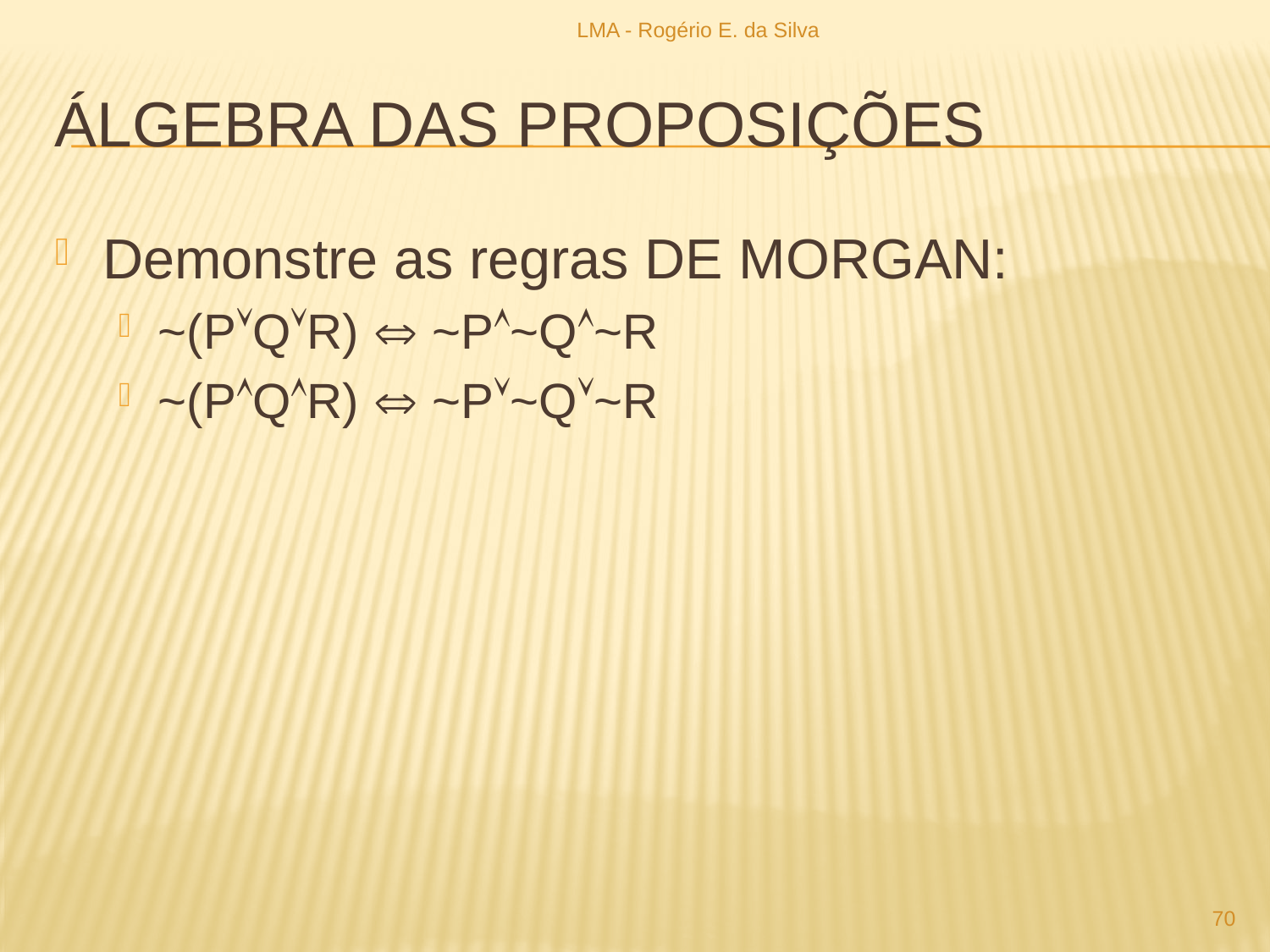

LMA - Rogério E. da Silva
# álgebra das proposições
Demonstre as regras DE MORGAN:
~(P∨Q∨R) ⇔ ~P∧~Q∧~R
~(P∧Q∧R) ⇔ ~P∨~Q∨~R

70